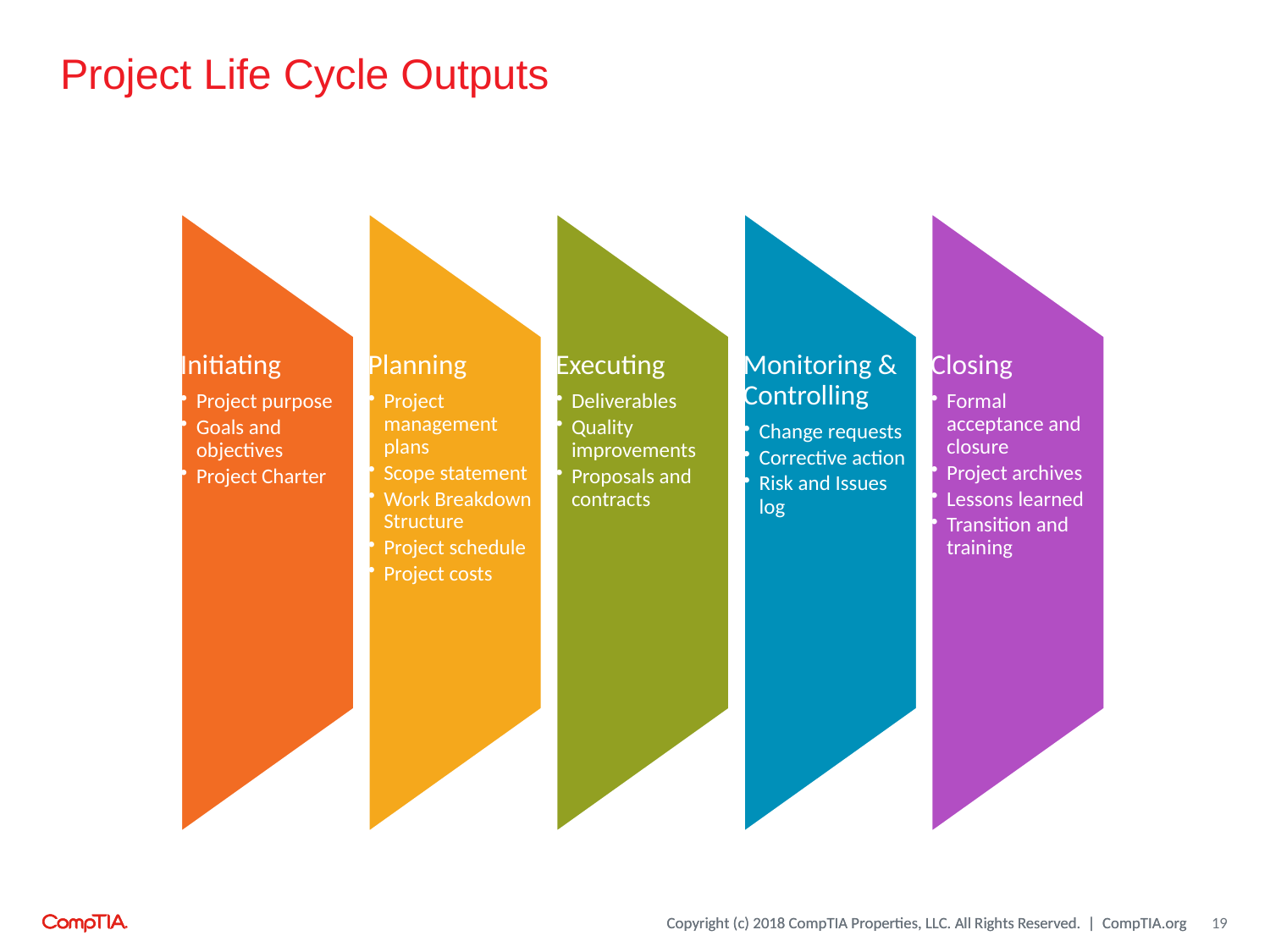

# Project Life Cycle Outputs
Initiating
Project purpose
Goals and objectives
Project Charter
Planning
Project management plans
Scope statement
Work Breakdown Structure
Project schedule
Project costs
Executing
Deliverables
Quality improvements
Proposals and contracts
Monitoring & Controlling
Change requests
Corrective action
Risk and Issues log
Closing
Formal acceptance and closure
Project archives
Lessons learned
Transition and training
19